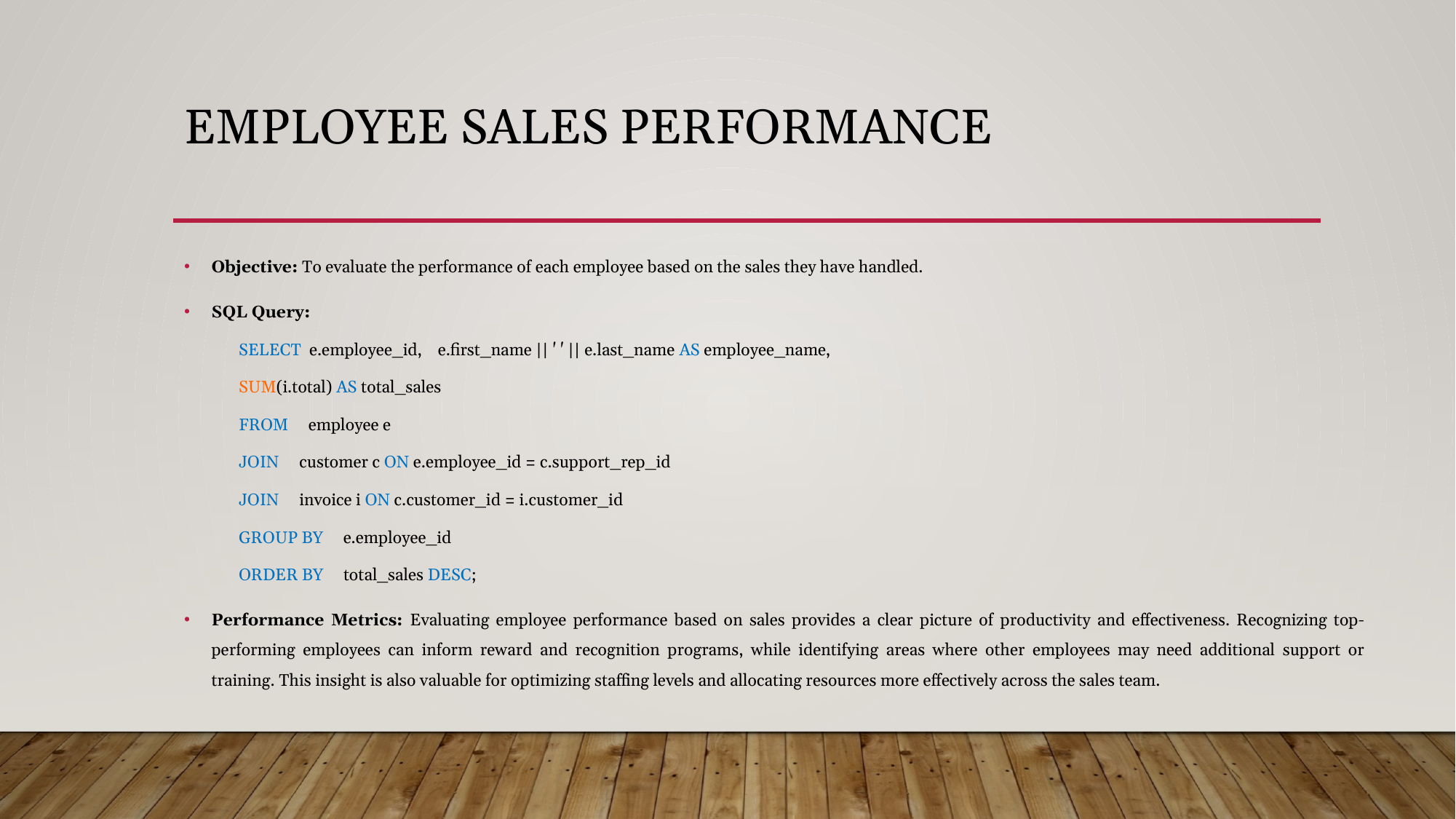

# Employee sales performance
Objective: To evaluate the performance of each employee based on the sales they have handled.
SQL Query:
SELECT  e.employee_id,    e.first_name || ' ' || e.last_name AS employee_name,
SUM(i.total) AS total_sales
FROM     employee e
JOIN     customer c ON e.employee_id = c.support_rep_id
JOIN     invoice i ON c.customer_id = i.customer_id
GROUP BY     e.employee_id
ORDER BY     total_sales DESC;
Performance Metrics: Evaluating employee performance based on sales provides a clear picture of productivity and effectiveness. Recognizing top-performing employees can inform reward and recognition programs, while identifying areas where other employees may need additional support or training. This insight is also valuable for optimizing staffing levels and allocating resources more effectively across the sales team.